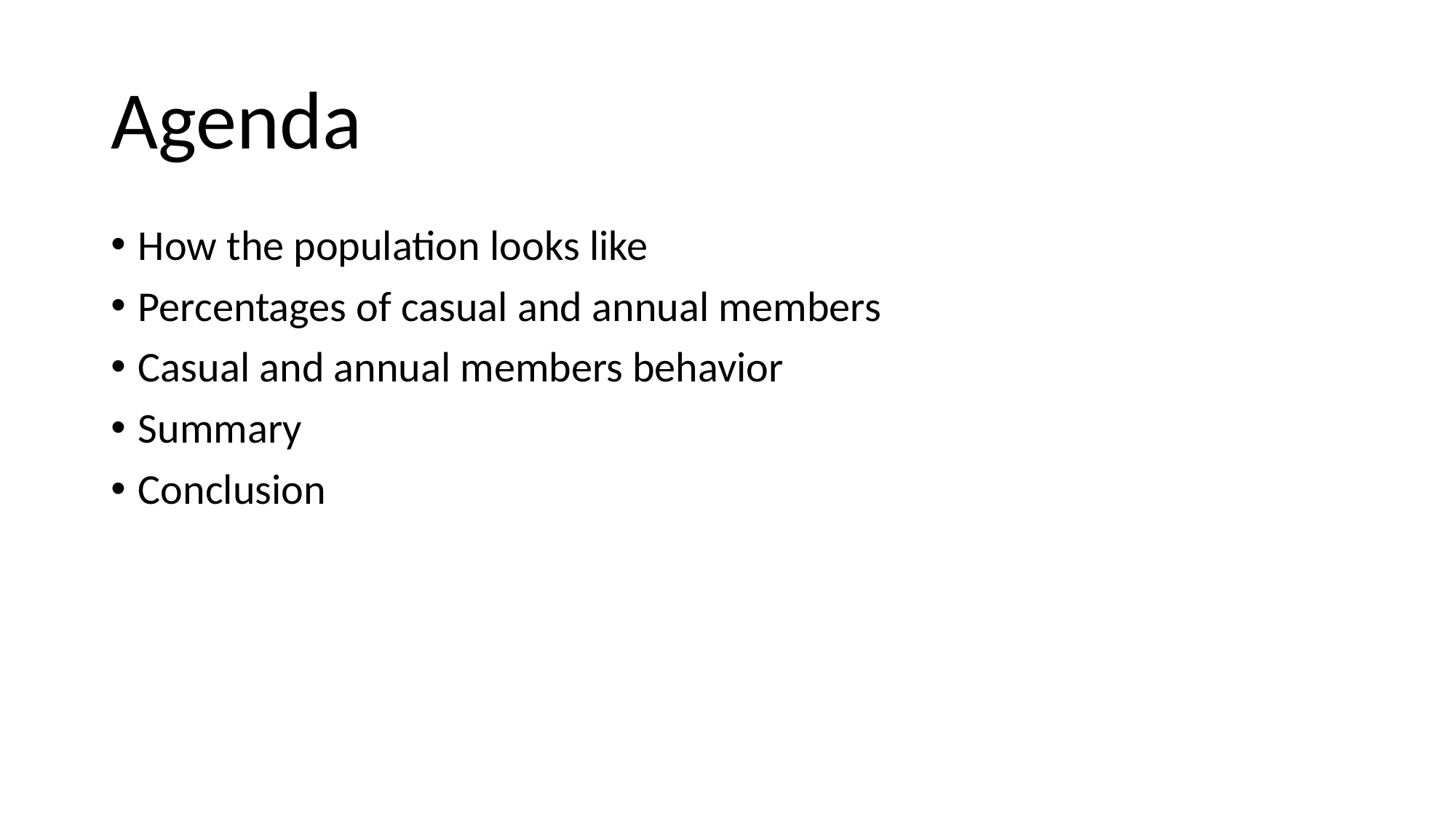

# Agenda
How the population looks like
Percentages of casual and annual members
Casual and annual members behavior
Summary
Conclusion